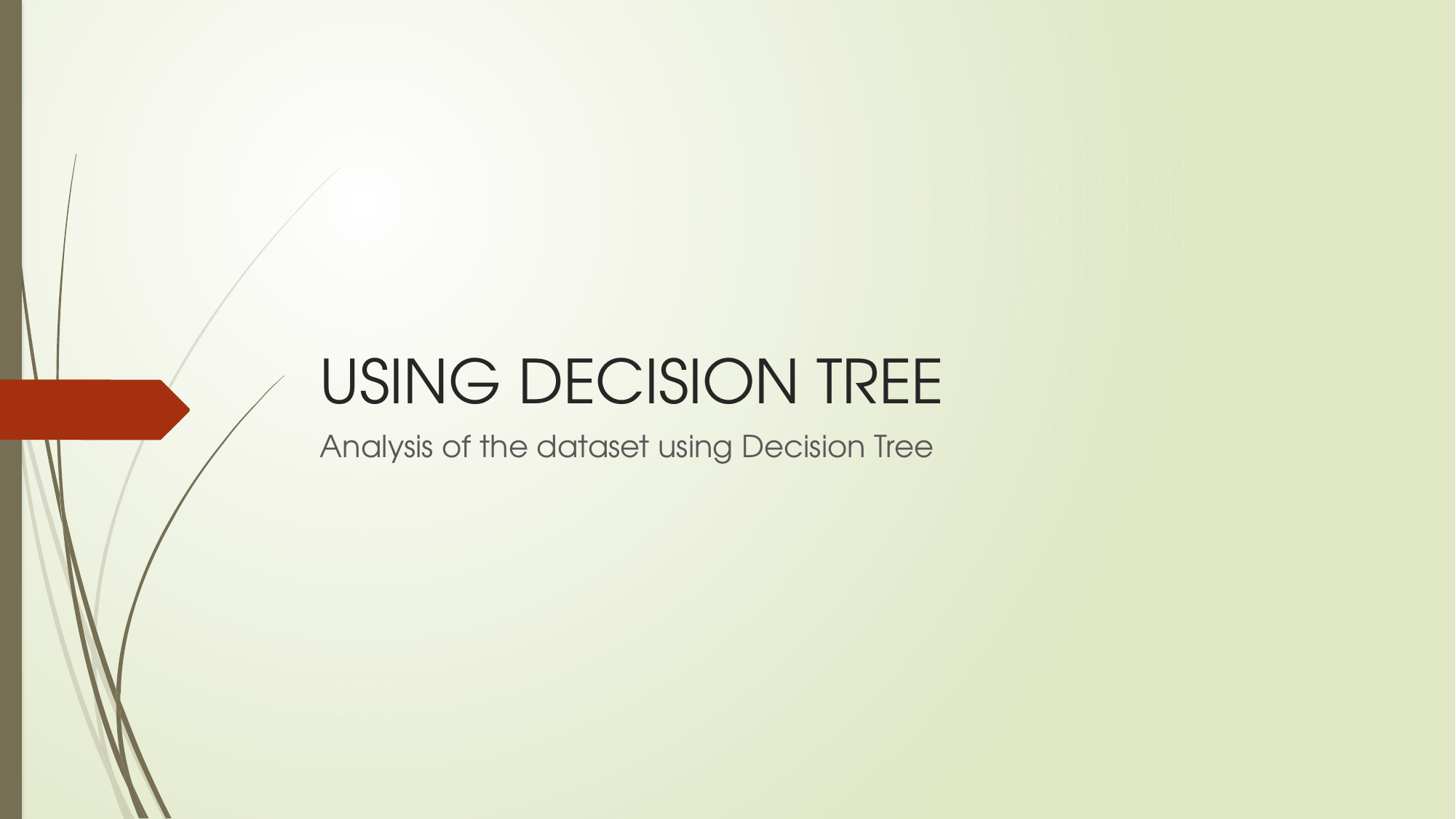

# USING DECISION TREE
Analysis of the dataset using Decision Tree